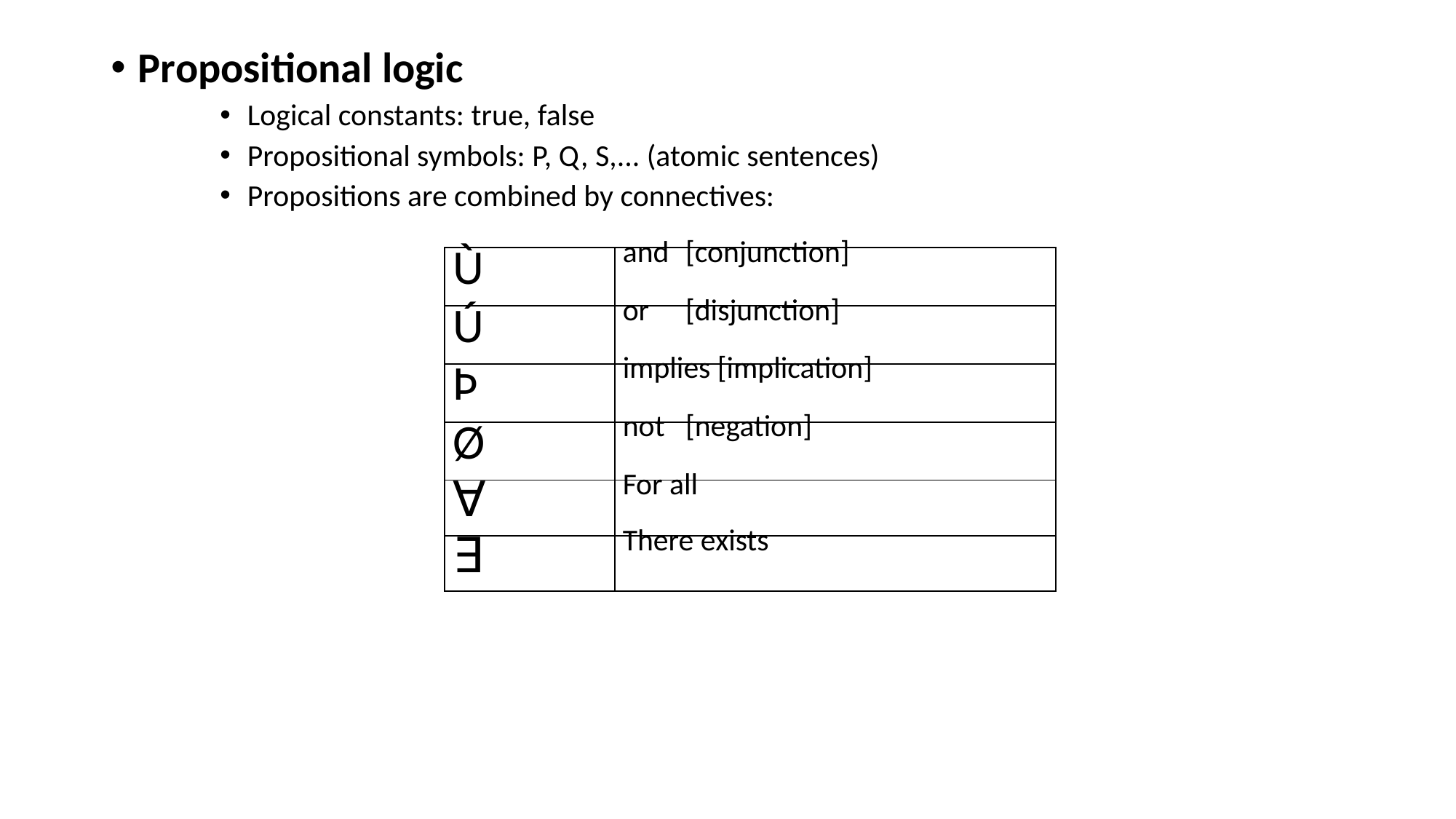

Propositional logic
Logical constants: true, false
Propositional symbols: P, Q, S,... (atomic sentences)
Propositions are combined by connectives:

| Ù | and [conjunction] |
| --- | --- |
| Ú | or [disjunction] |
| Þ | implies [implication] |
| Ø | not [negation] |
| ∀ | For all |
| ∃ | There exists |